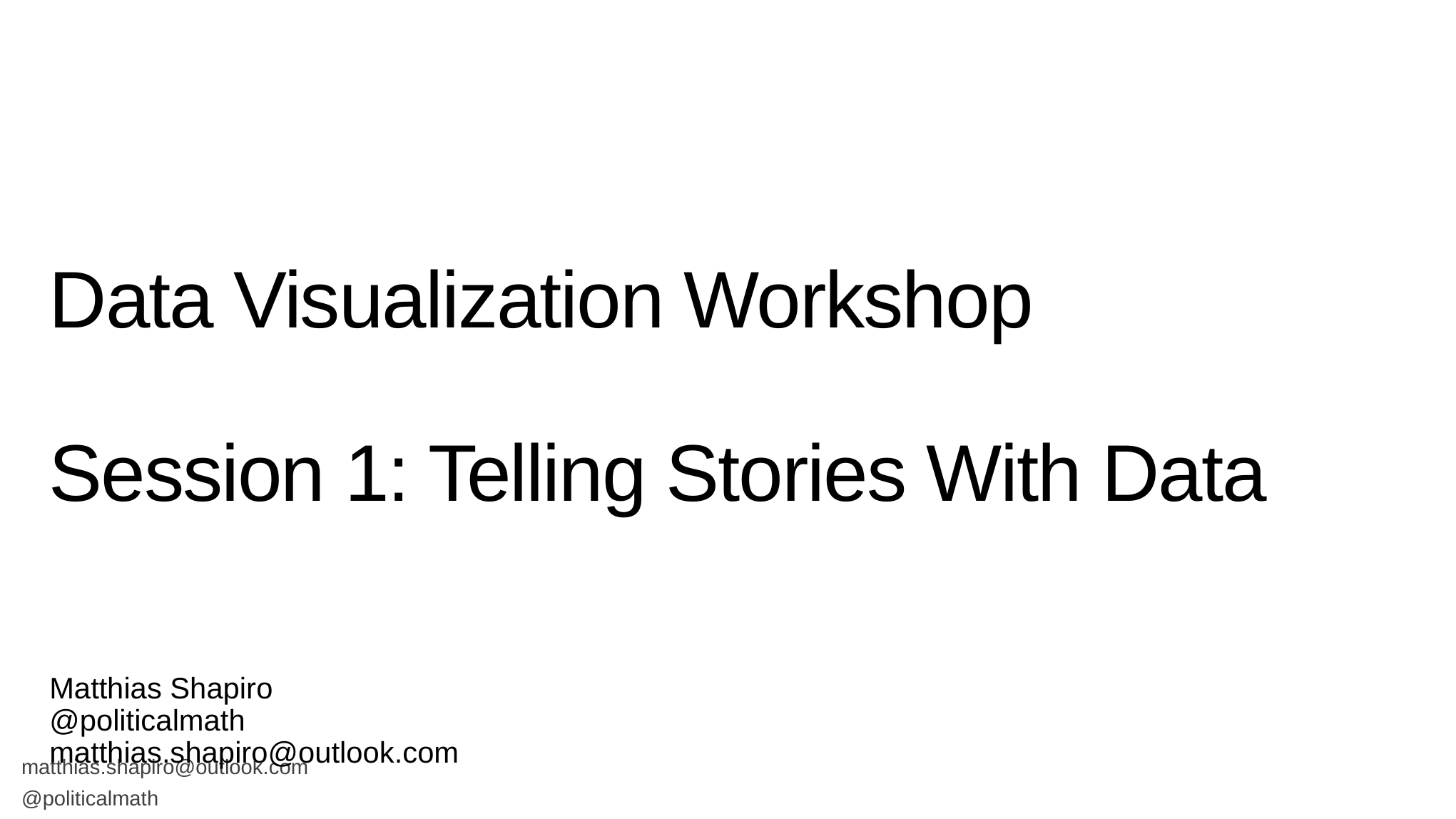

# Data Visualization Workshop Session 1: Telling Stories With Data
Matthias Shapiro
@politicalmath
matthias.shapiro@outlook.com